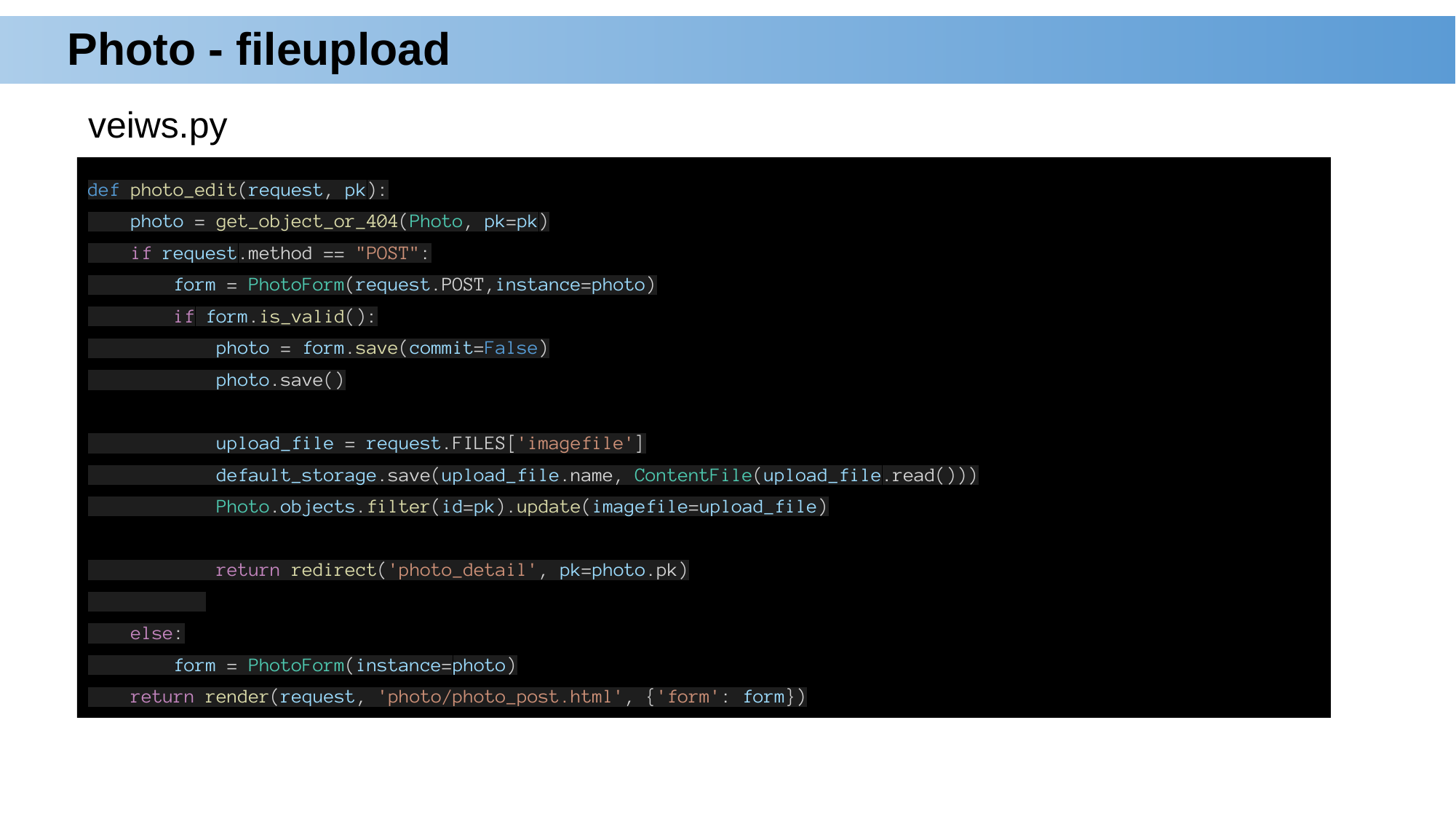

# Photo - fileupload
veiws.py
def photo_edit(request, pk):
    photo = get_object_or_404(Photo, pk=pk)
    if request.method == "POST":
        form = PhotoForm(request.POST,instance=photo)
        if form.is_valid():
            photo = form.save(commit=False)
            photo.save()

            upload_file = request.FILES['imagefile']
            default_storage.save(upload_file.name, ContentFile(upload_file.read()))
            Photo.objects.filter(id=pk).update(imagefile=upload_file)

            return redirect('photo_detail', pk=photo.pk)

    else:
        form = PhotoForm(instance=photo)
    return render(request, 'photo/photo_post.html', {'form': form})